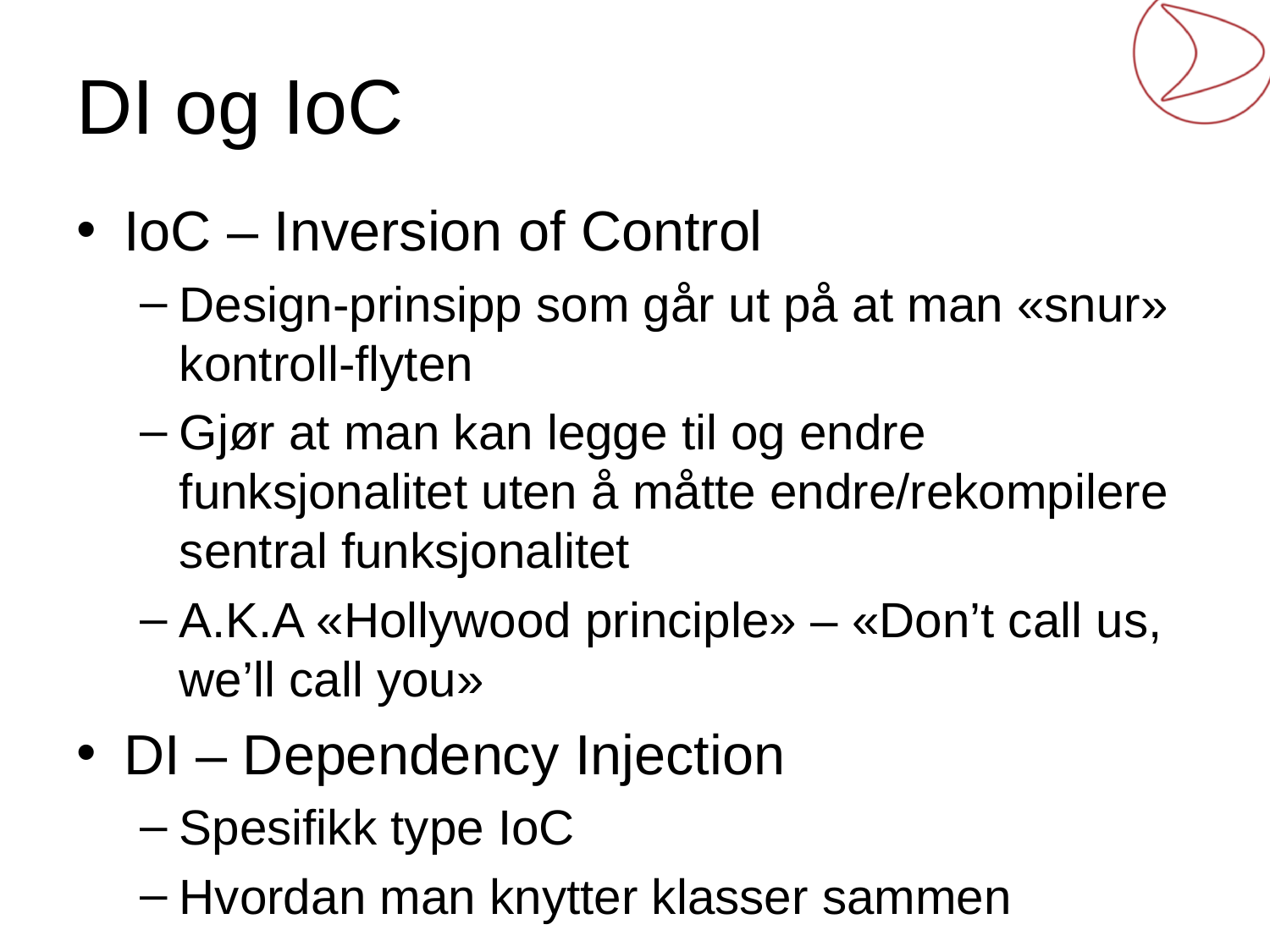

# DI og IoC
IoC – Inversion of Control
Design-prinsipp som går ut på at man «snur» kontroll-flyten
Gjør at man kan legge til og endre funksjonalitet uten å måtte endre/rekompilere sentral funksjonalitet
A.K.A «Hollywood principle» – «Don’t call us, we’ll call you»
DI – Dependency Injection
Spesifikk type IoC
Hvordan man knytter klasser sammen